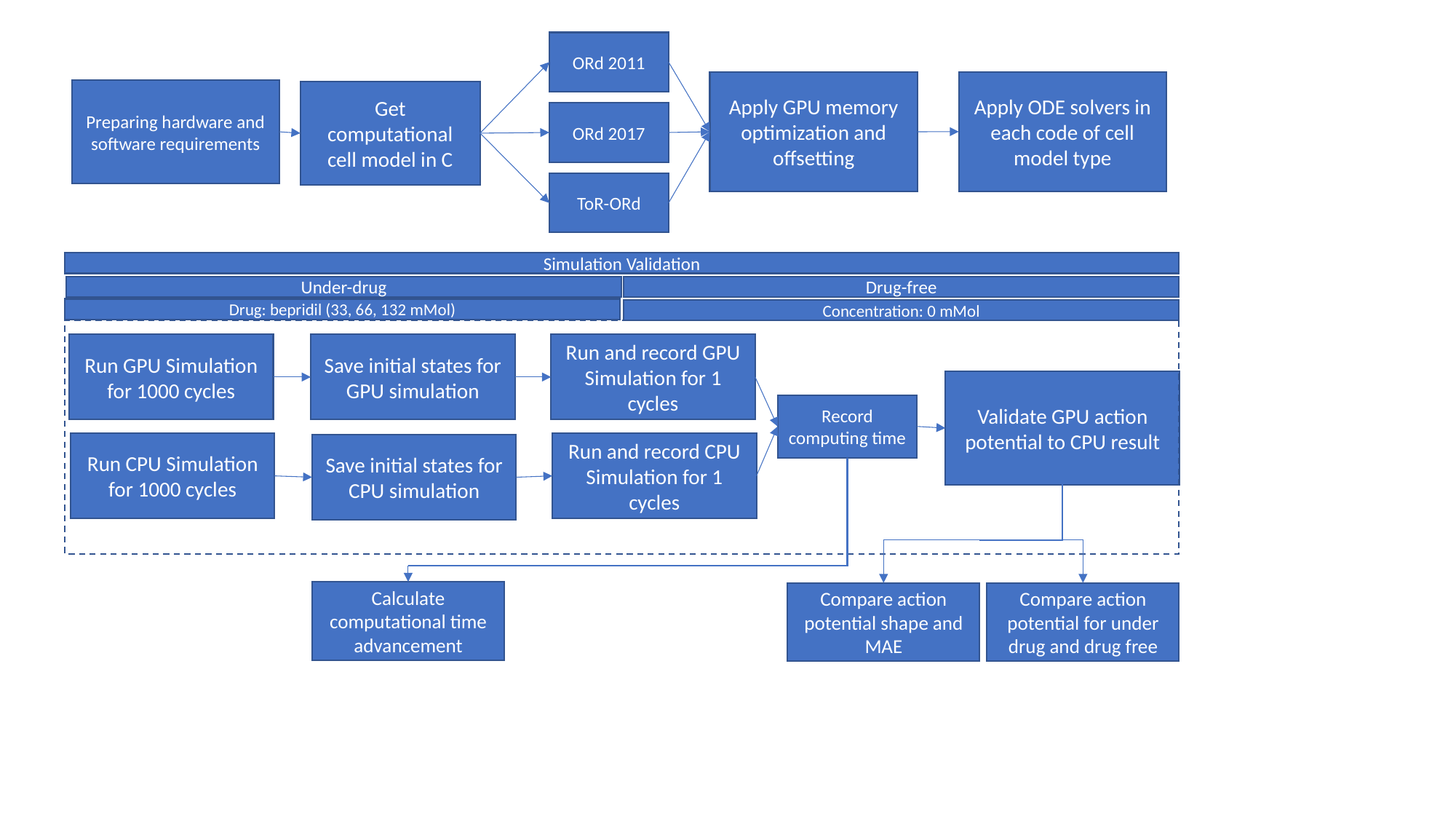

ORd 2011
Apply ODE solvers in each code of cell model type
Apply GPU memory optimization and offsetting
Preparing hardware and software requirements
Get computational cell model in C
ORd 2017
ToR-ORd
Simulation Validation
Under-drug
Drug-free
Drug: bepridil (33, 66, 132 mMol)
Concentration: 0 mMol

Run GPU Simulation for 1000 cycles
Save initial states for GPU simulation
Run and record GPU Simulation for 1 cycles
Validate GPU action potential to CPU result
Record computing time
Run CPU Simulation for 1000 cycles
Run and record CPU Simulation for 1 cycles
Save initial states for CPU simulation
Calculate computational time advancement
Compare action potential for under drug and drug free
Compare action potential shape and MAE